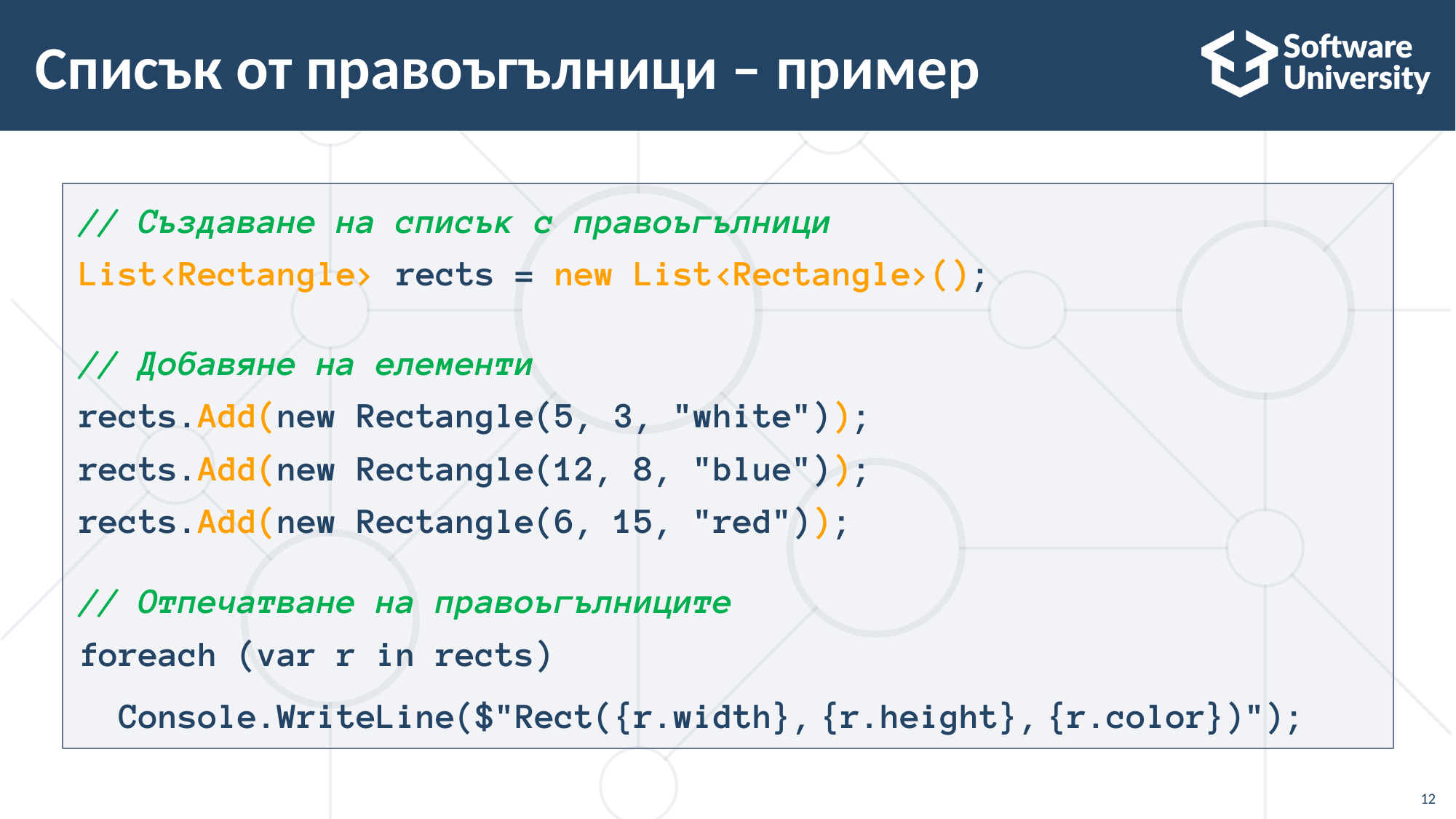

# Списък от правоъгълници – пример
// Създаване на списък с правоъгълници
List<Rectangle> rects = new List<Rectangle>();

// Добавяне на елементи
rects.Add(new Rectangle(5, 3, "white"));
rects.Add(new Rectangle(12, 8, "blue"));
rects.Add(new Rectangle(6, 15, "red"));
// Отпечатване на правоъгълниците
foreach (var r in rects)
  Console.WriteLine($"Rect({r.width}, {r.height}, {r.color})");
12